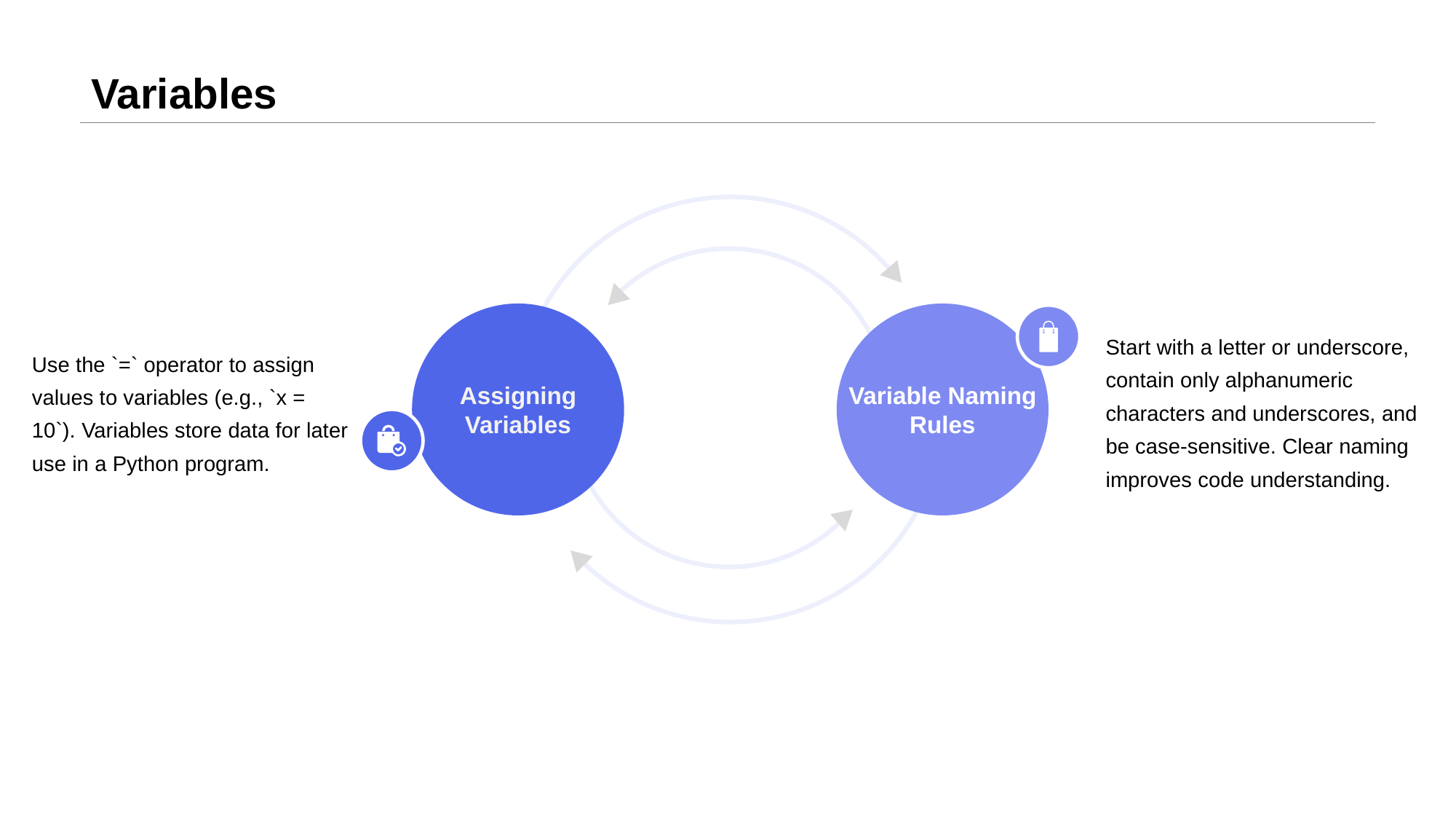

# Variables

Assigning Variables
Variable Naming Rules
Start with a letter or underscore, contain only alphanumeric characters and underscores, and be case-sensitive. Clear naming improves code understanding.

Use the `=` operator to assign values to variables (e.g., `x = 10`). Variables store data for later use in a Python program.